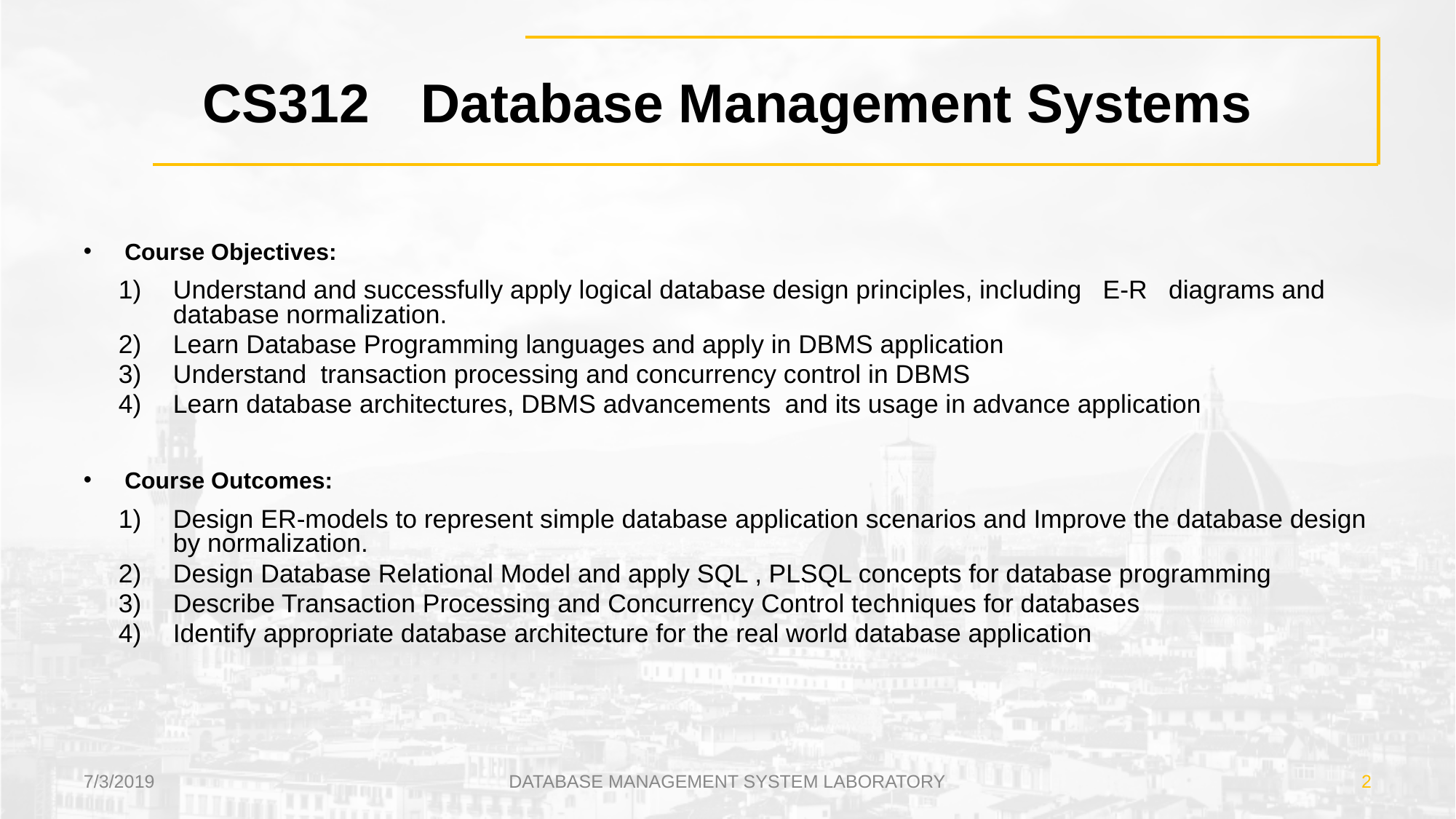

# CS312 	Database Management Systems

Course Objectives:
Understand and successfully apply logical database design principles, including   E-R   diagrams and database normalization.
Learn Database Programming languages and apply in DBMS application
Understand  transaction processing and concurrency control in DBMS
Learn database architectures, DBMS advancements  and its usage in advance application

Course Outcomes:
Design ER-models to represent simple database application scenarios and Improve the database design by normalization.
Design Database Relational Model and apply SQL , PLSQL concepts for database programming
Describe Transaction Processing and Concurrency Control techniques for databases
Identify appropriate database architecture for the real world database application
7/3/2019
DATABASE MANAGEMENT SYSTEM LABORATORY
2